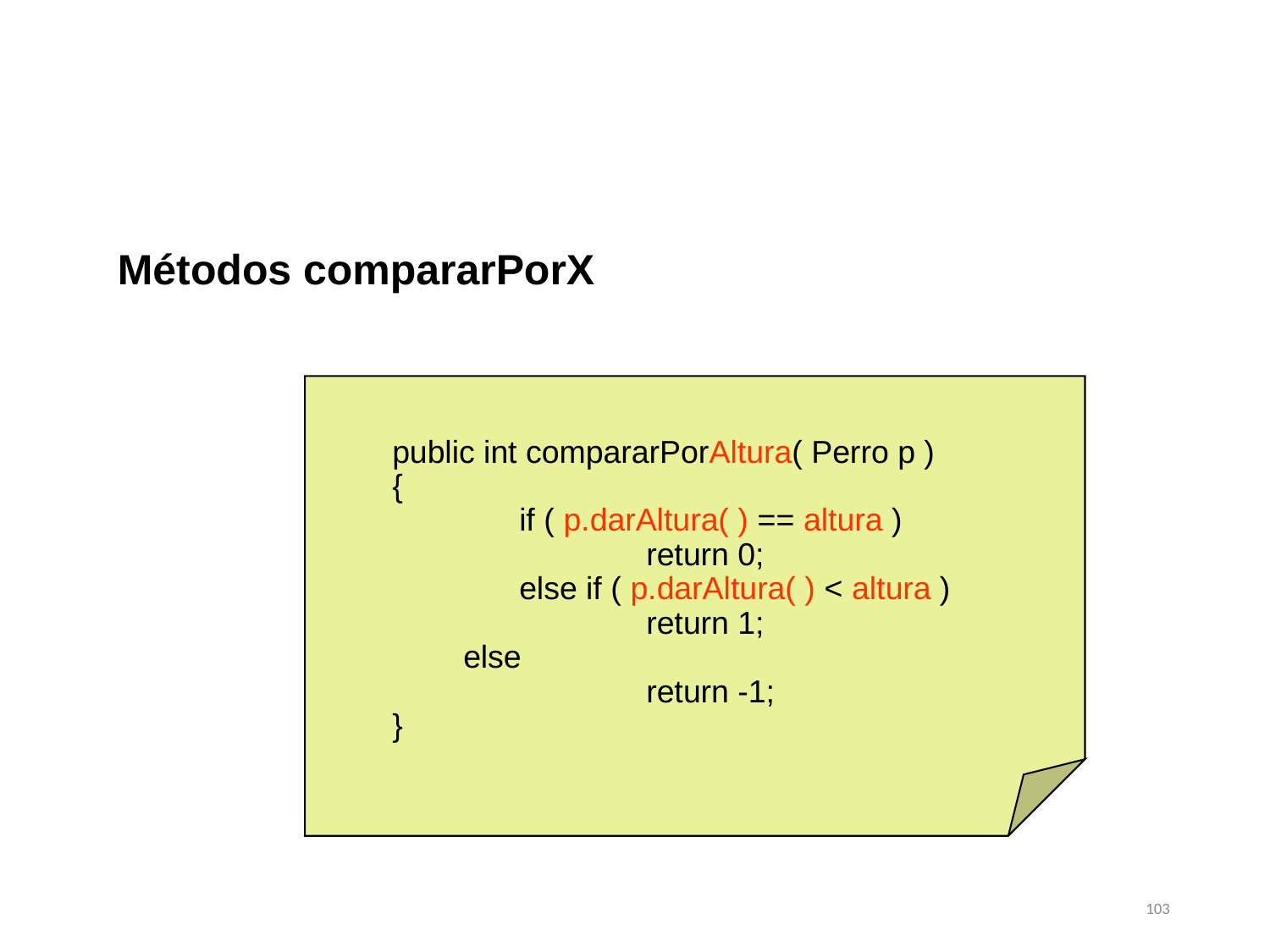

Métodos compararPorX

public int compararPorAltura( Perro p )
{
 	if ( p.darAltura( ) == altura )
      		return 0;
 	else if ( p.darAltura( ) < altura )
		return 1;
        else
		return -1;
}
103